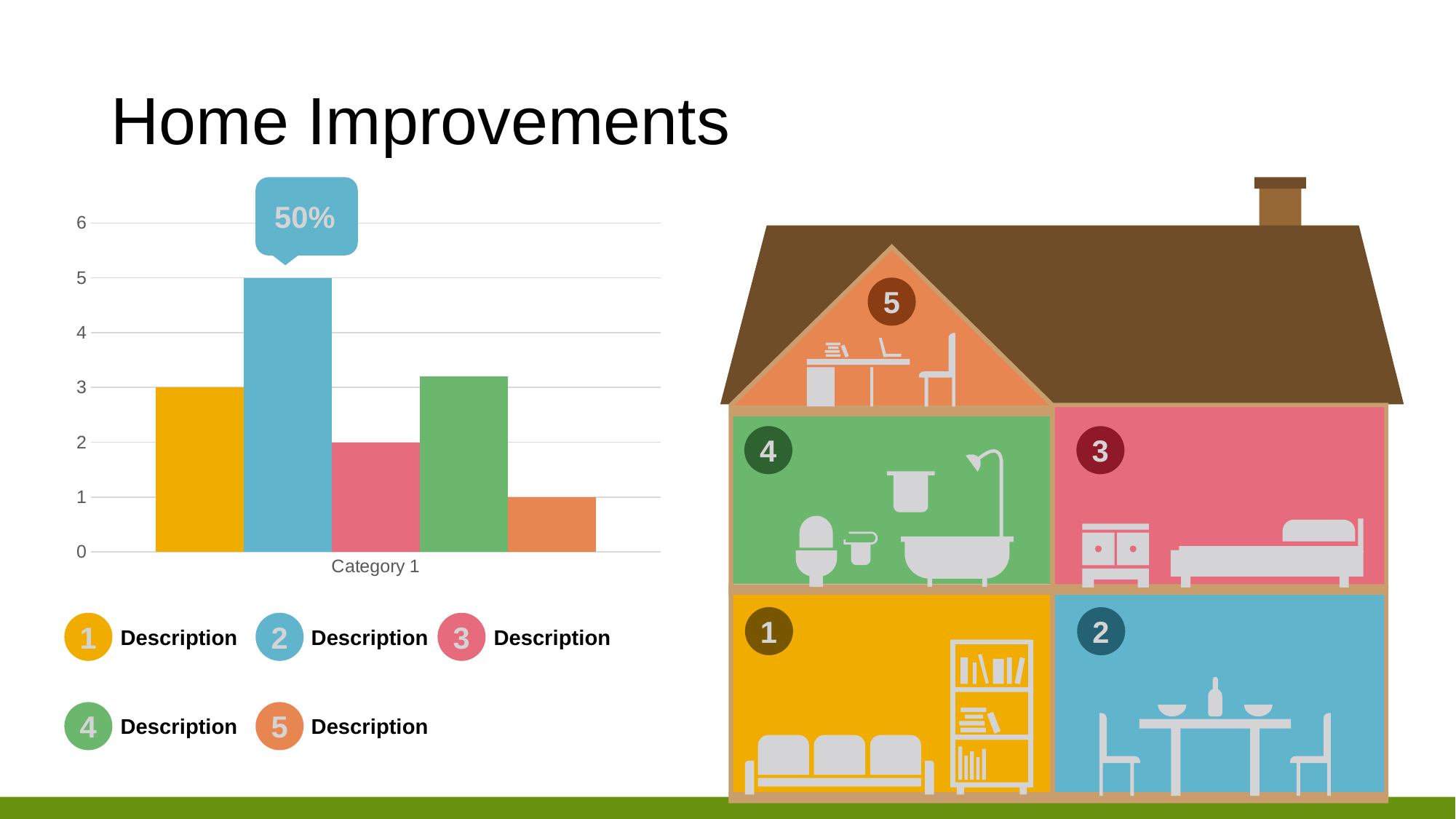

# Home Improvements

50%

### Chart

| Category | Series 1 | Series 2 | Series 3 | Series 4 | Series 5 |
|---|---|---|---|---|---|
| Category 1 | 3.0 | 5.0 | 2.0 | 3.2 | 1.0 |
5

4

3

1

2

1

2

3
Description
Description
Description

4

5
Description
Description